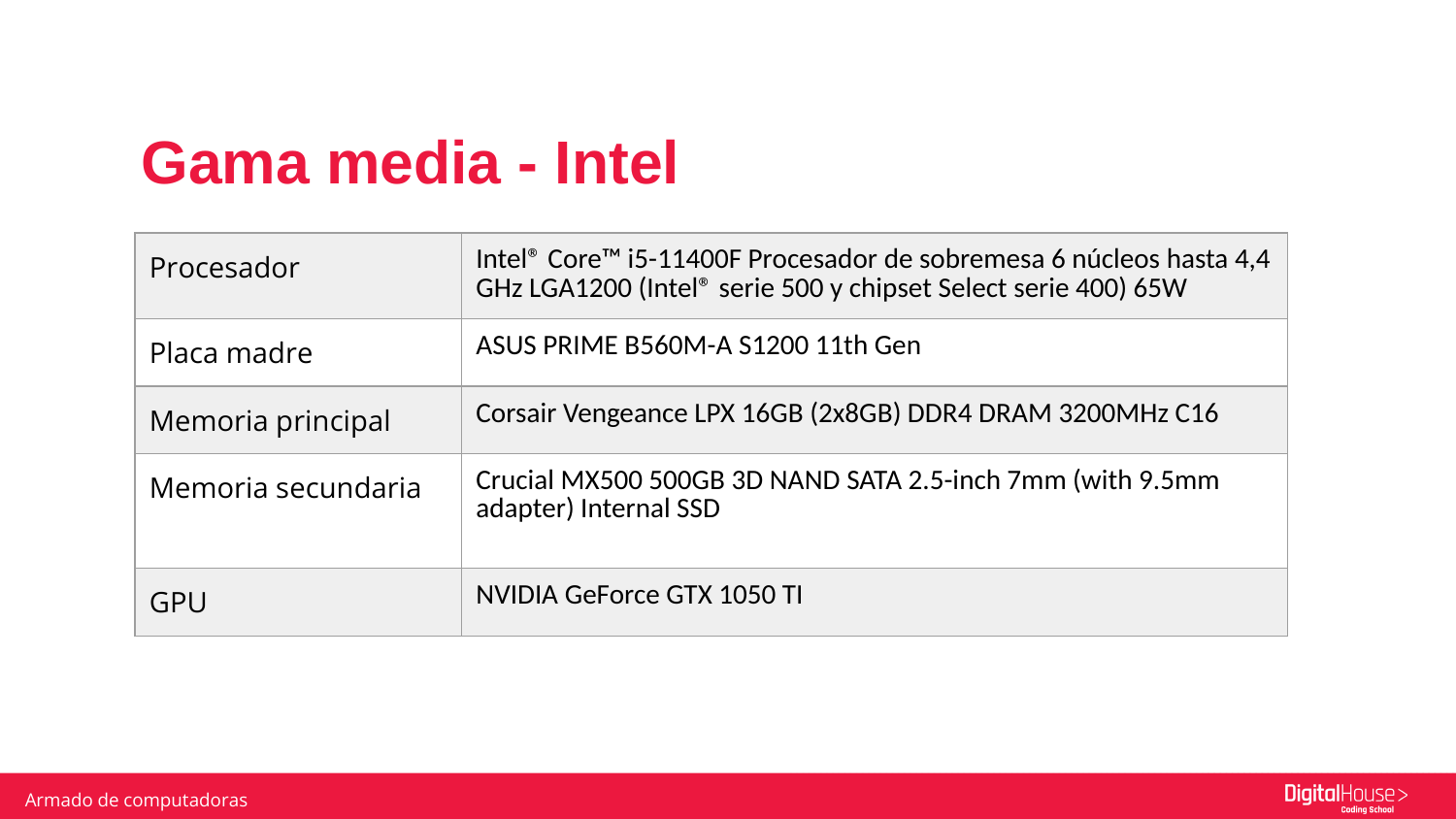

Gama media - Intel
| Procesador | Intel® Core™ i5-11400F Procesador de sobremesa 6 núcleos hasta 4,4 GHz LGA1200 (Intel® serie 500 y chipset Select serie 400) 65W |
| --- | --- |
| Placa madre | ASUS PRIME B560M-A S1200 11th Gen |
| Memoria principal | Corsair Vengeance LPX 16GB (2x8GB) DDR4 DRAM 3200MHz C16 |
| Memoria secundaria | Crucial MX500 500GB 3D NAND SATA 2.5-inch 7mm (with 9.5mm adapter) Internal SSD |
| GPU | NVIDIA GeForce GTX 1050 TI |